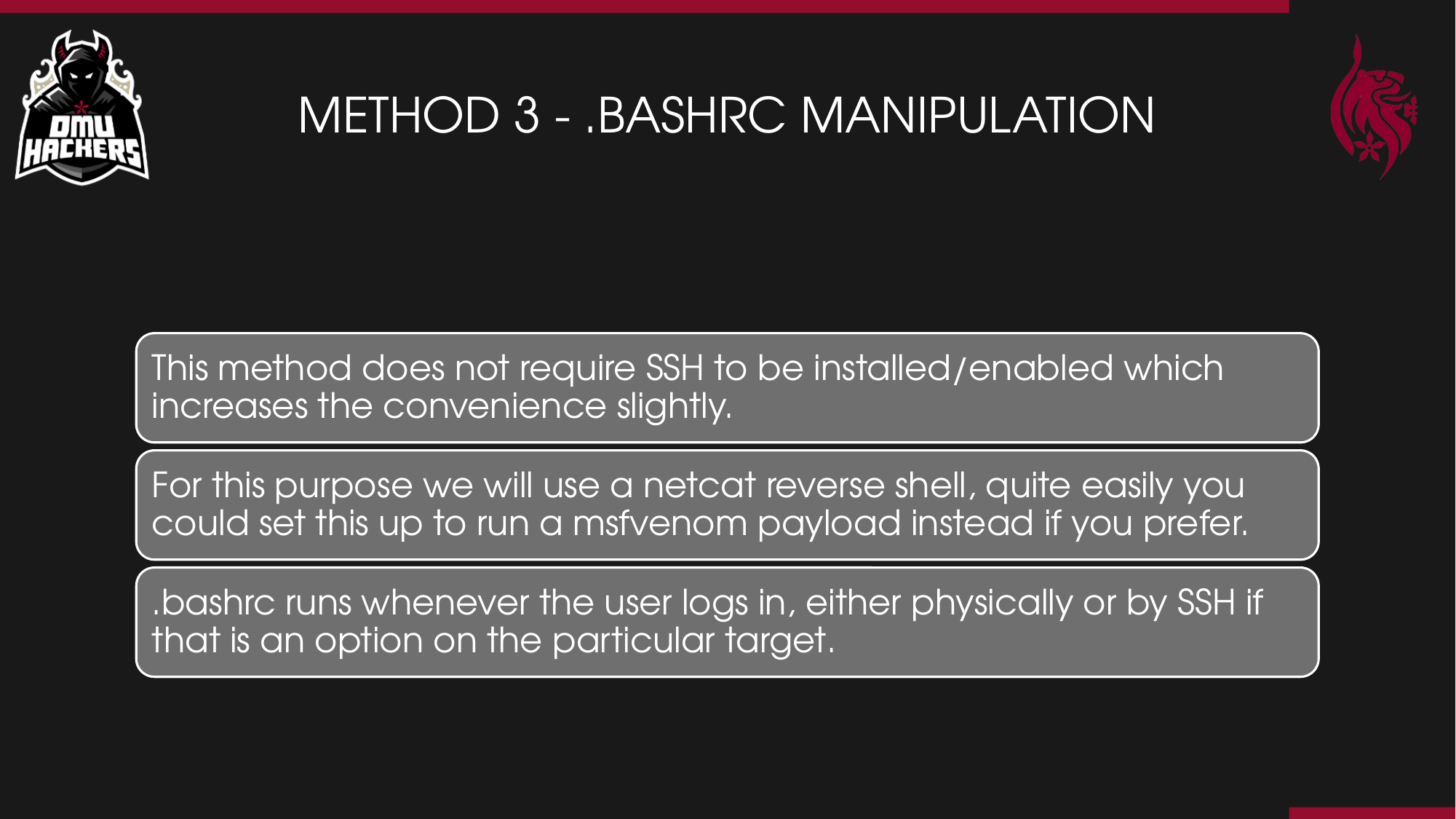

# METHOD 3 - .BASHRC MANIPULATION

This method does not require SSH to be installed/enabled which increases the convenience slightly.

For this purpose we will use a netcat reverse shell, quite easily you could set this up to run a msfvenom payload instead if you prefer.

.bashrc runs whenever the user logs in, either physically or by SSH if that is an option on the particular target.